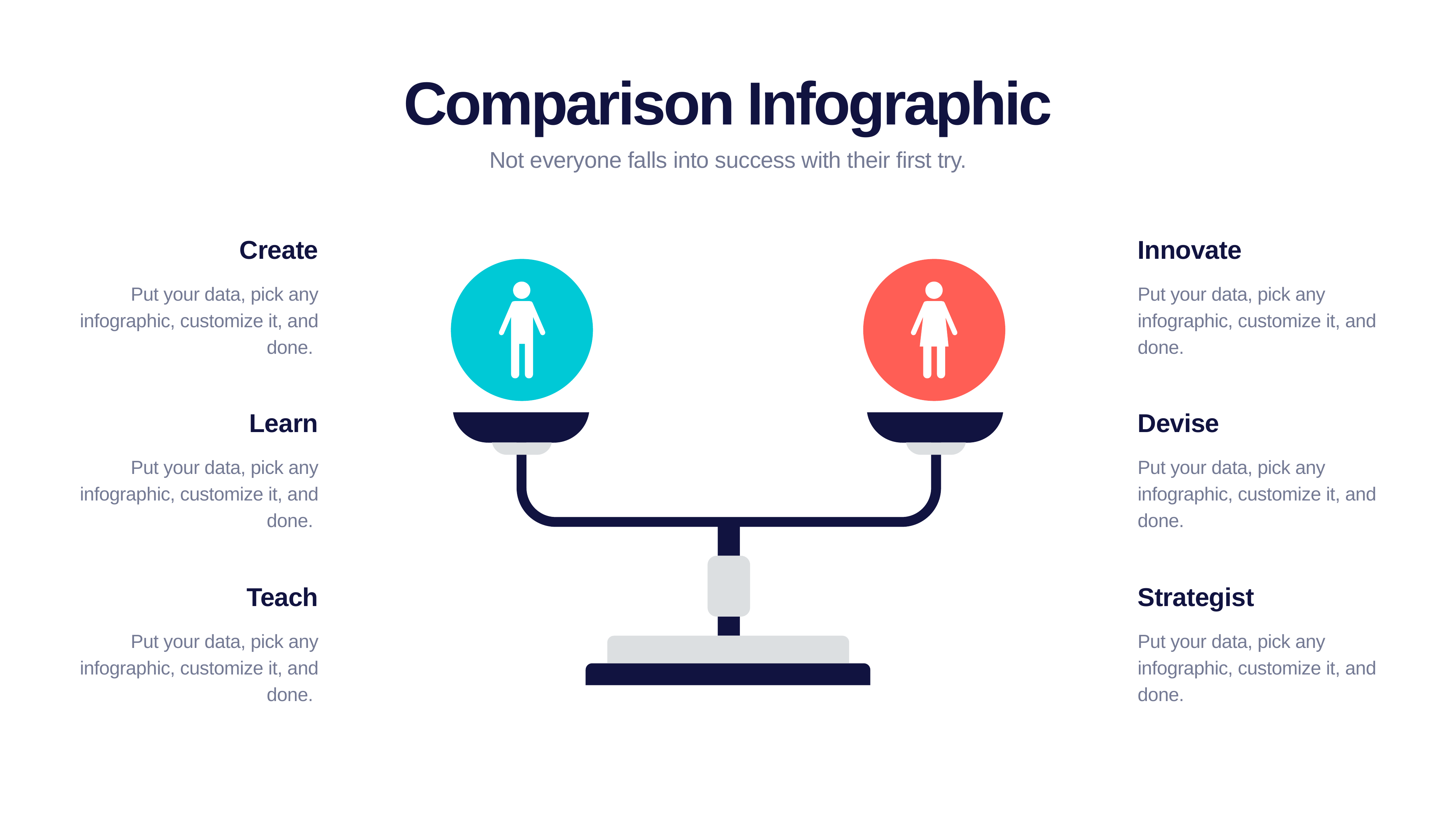

Comparison Infographic
 Not everyone falls into success with their first try.
Create
Innovate

Put your data, pick any infographic, customize it, and done.
Put your data, pick any infographic, customize it, and done.

Learn
Devise

Put your data, pick any infographic, customize it, and done.
Put your data, pick any infographic, customize it, and done.
Teach
Strategist
Put your data, pick any infographic, customize it, and done.
Put your data, pick any infographic, customize it, and done.